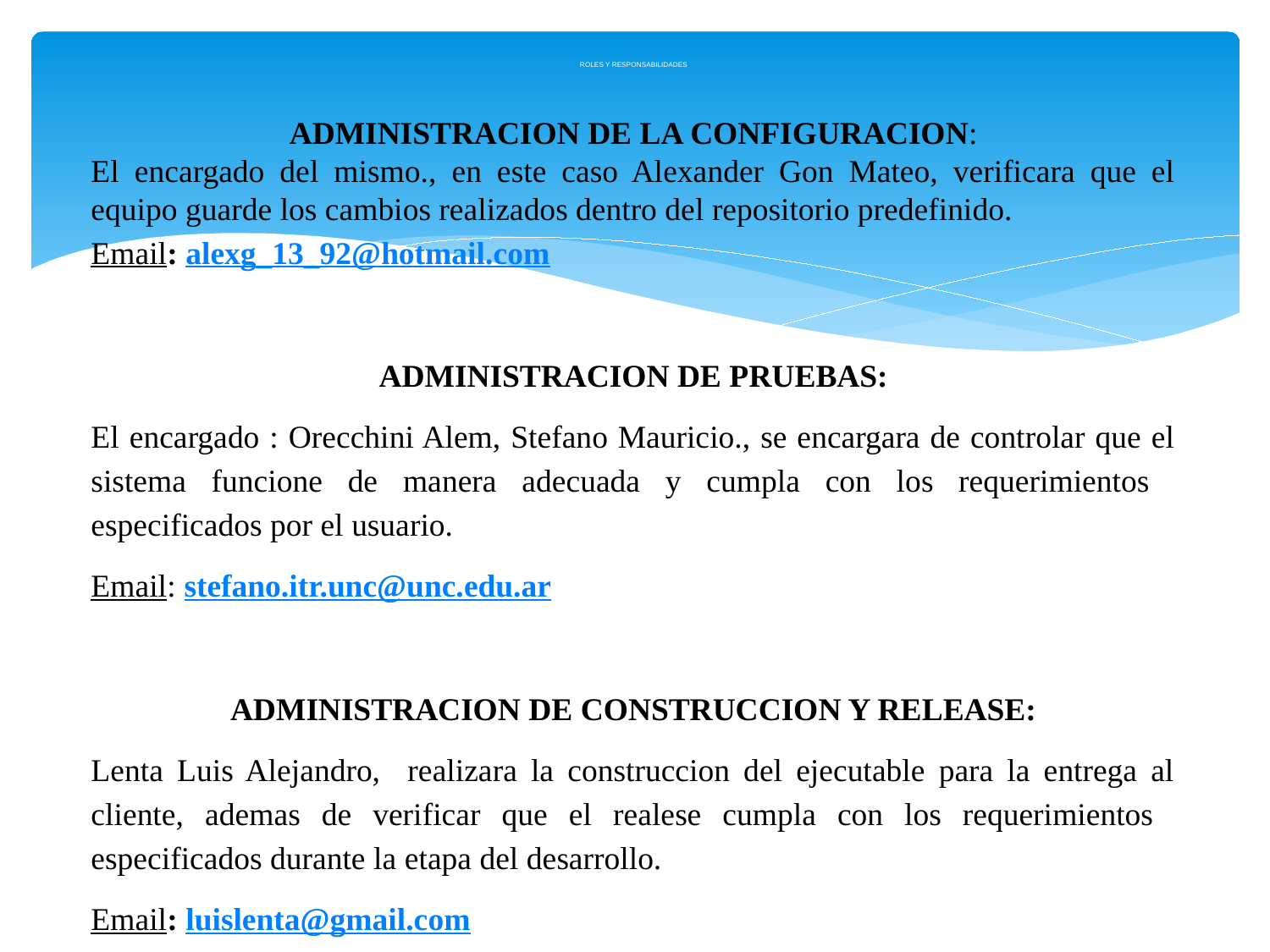

# ROLES Y RESPONSABILIDADES
ADMINISTRACION DE LA CONFIGURACION:
El encargado del mismo., en este caso Alexander Gon Mateo, verificara que el equipo guarde los cambios realizados dentro del repositorio predefinido.
Email: alexg_13_92@hotmail.com

ADMINISTRACION DE PRUEBAS:
El encargado : Orecchini Alem, Stefano Mauricio., se encargara de controlar que el sistema funcione de manera adecuada y cumpla con los requerimientos  especificados por el usuario.
Email: stefano.itr.unc@unc.edu.ar

ADMINISTRACION DE CONSTRUCCION Y RELEASE:
Lenta Luis Alejandro,  realizara la construccion del ejecutable para la entrega al cliente, ademas de verificar que el realese cumpla con los requerimientos  especificados durante la etapa del desarrollo.
Email: luislenta@gmail.com